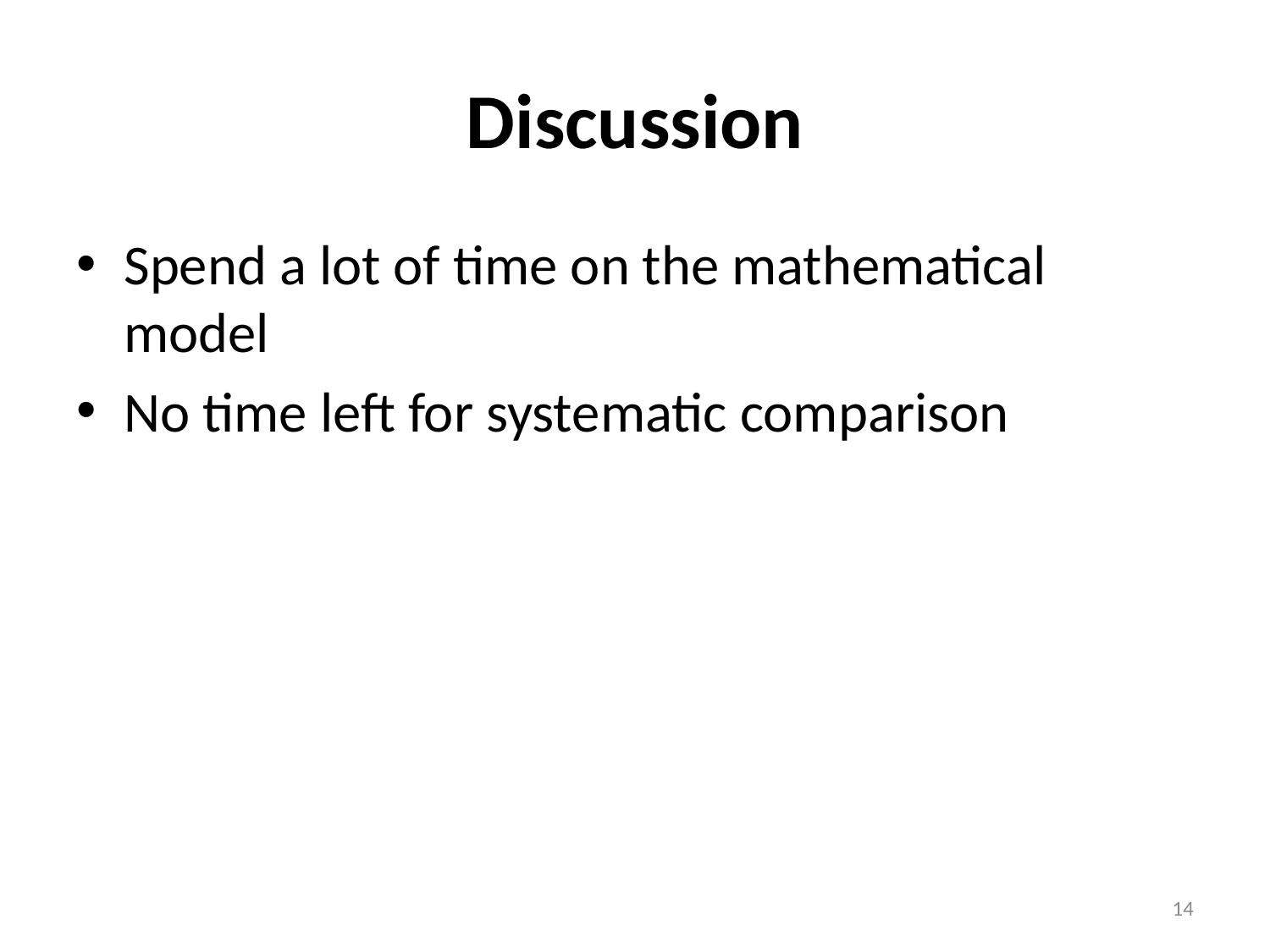

# Discussion
Spend a lot of time on the mathematical model
No time left for systematic comparison
14